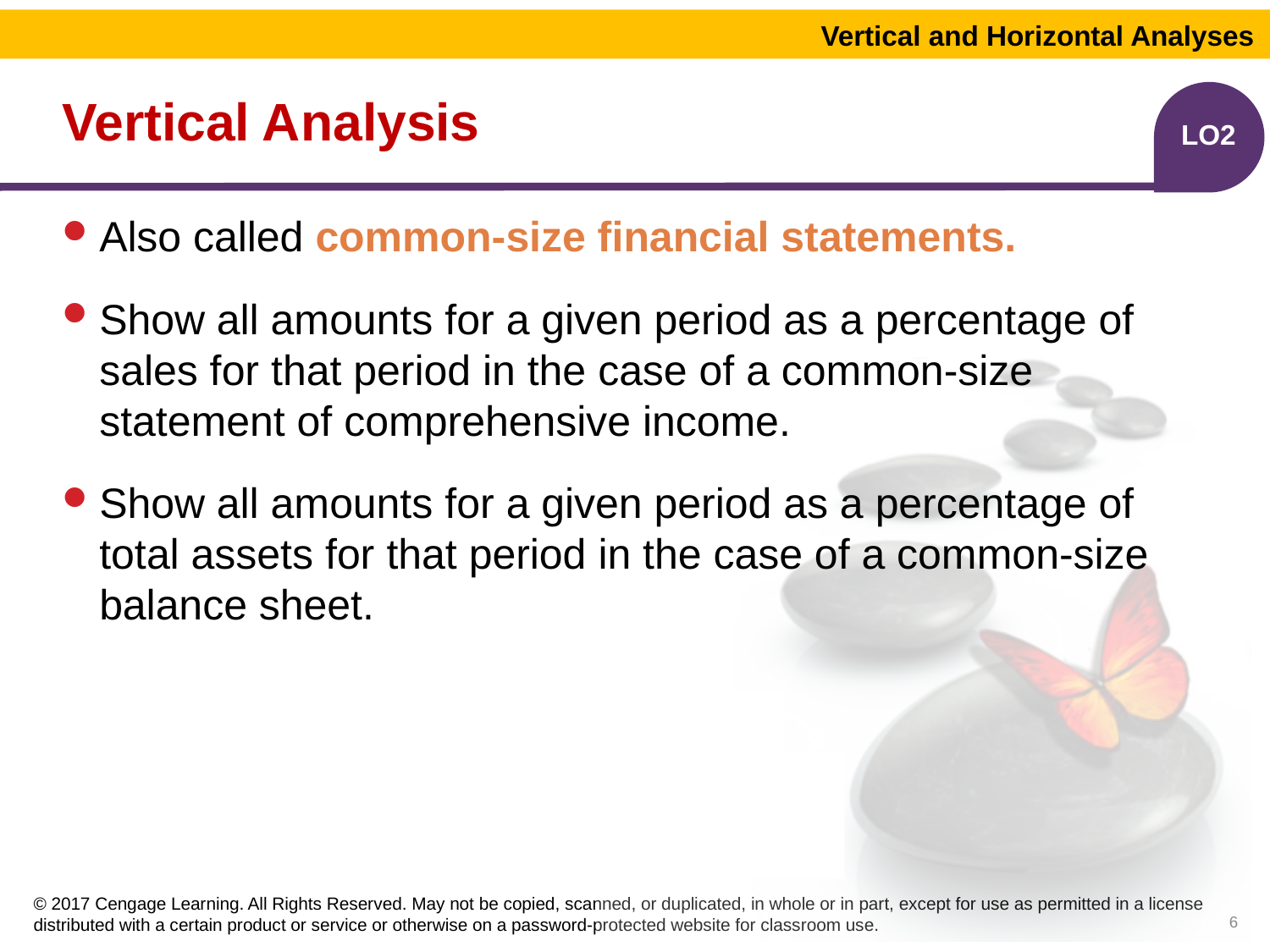

Vertical and Horizontal Analyses
# Vertical Analysis
LO2
Also called common-size financial statements.
Show all amounts for a given period as a percentage of sales for that period in the case of a common-size statement of comprehensive income.
Show all amounts for a given period as a percentage of total assets for that period in the case of a common-size balance sheet.

6